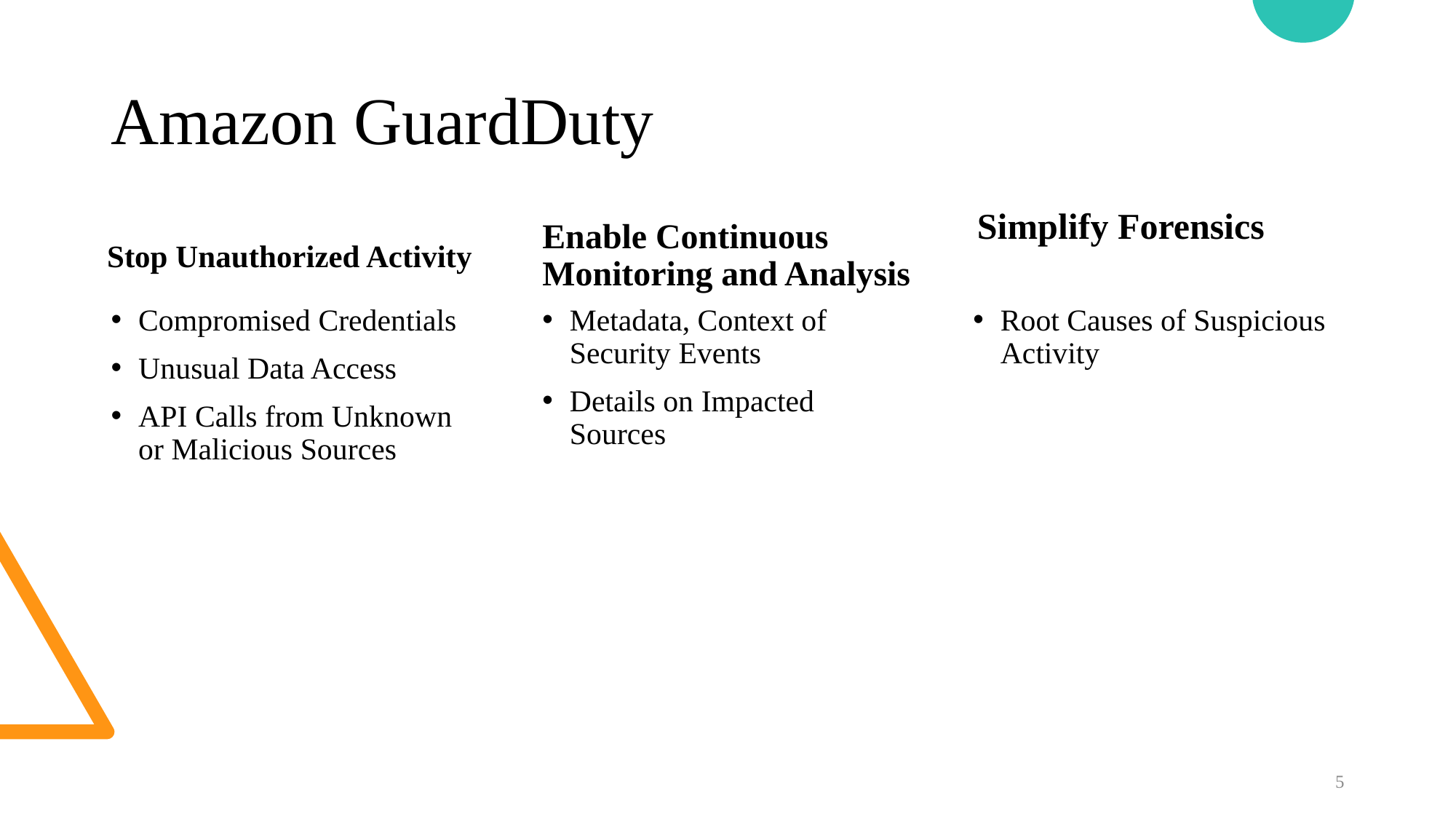

# Amazon GuardDuty
Enable Continuous Monitoring and Analysis
Stop Unauthorized Activity
Simplify Forensics
Compromised Credentials
Unusual Data Access
API Calls from Unknown or Malicious Sources

Metadata, Context of Security Events
Details on Impacted Sources
Root Causes of Suspicious Activity
5